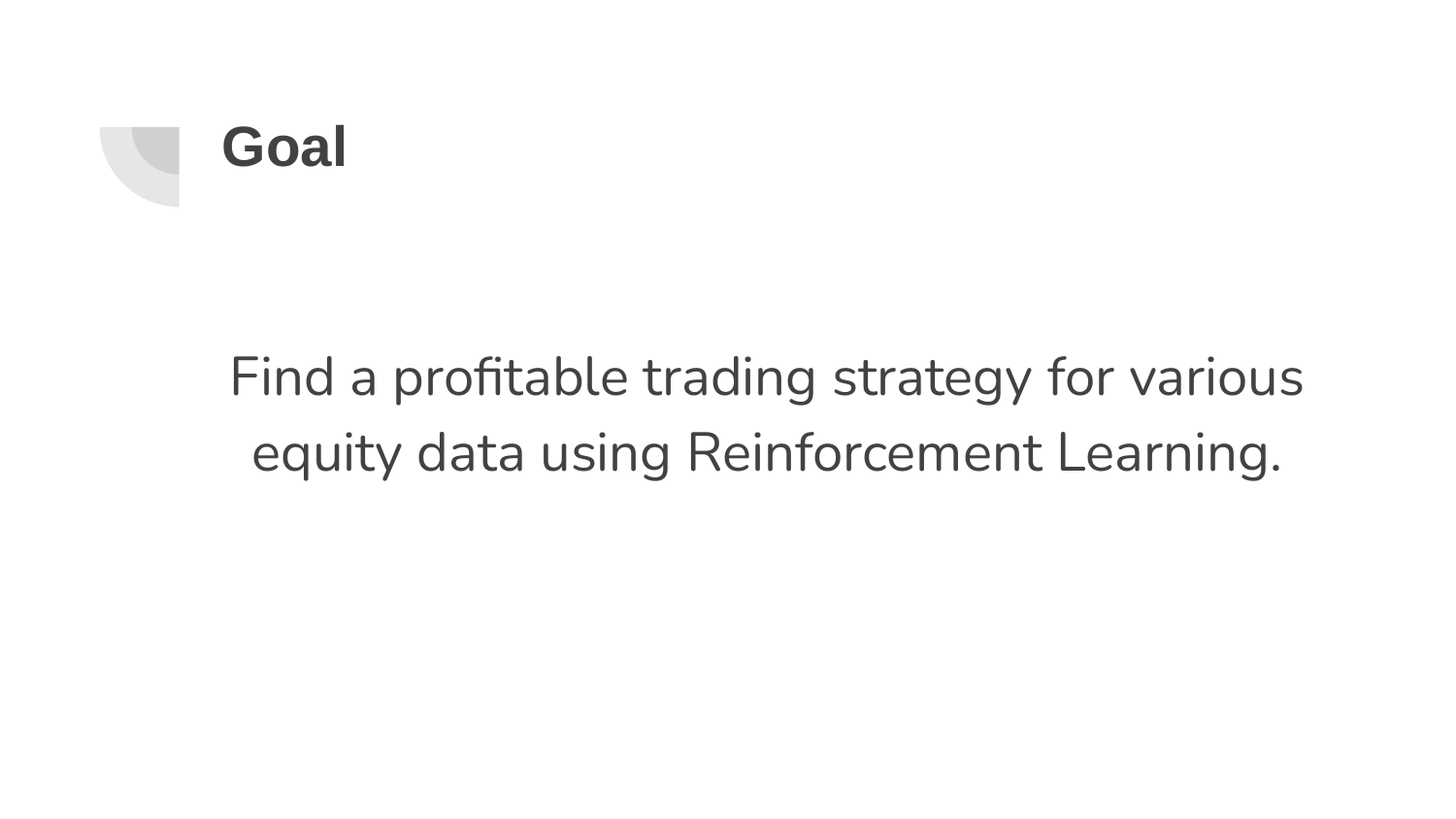

# Goal
Find a profitable trading strategy for various equity data using Reinforcement Learning.